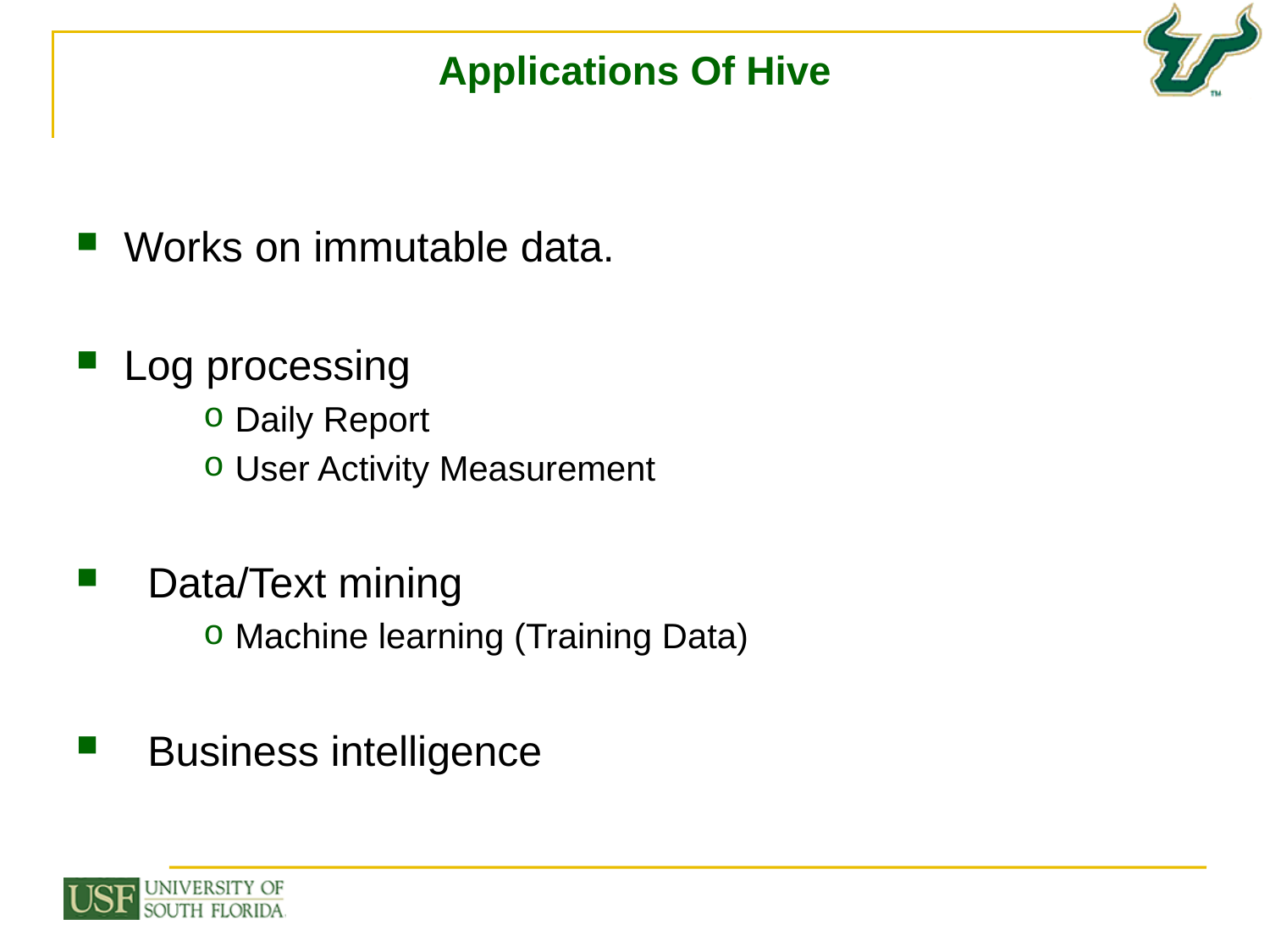

# Applications Of Hive

Works on immutable data.

Log processing
Daily Report
User Activity Measurement

  Data/Text mining
Machine learning (Training Data)

  Business intelligence